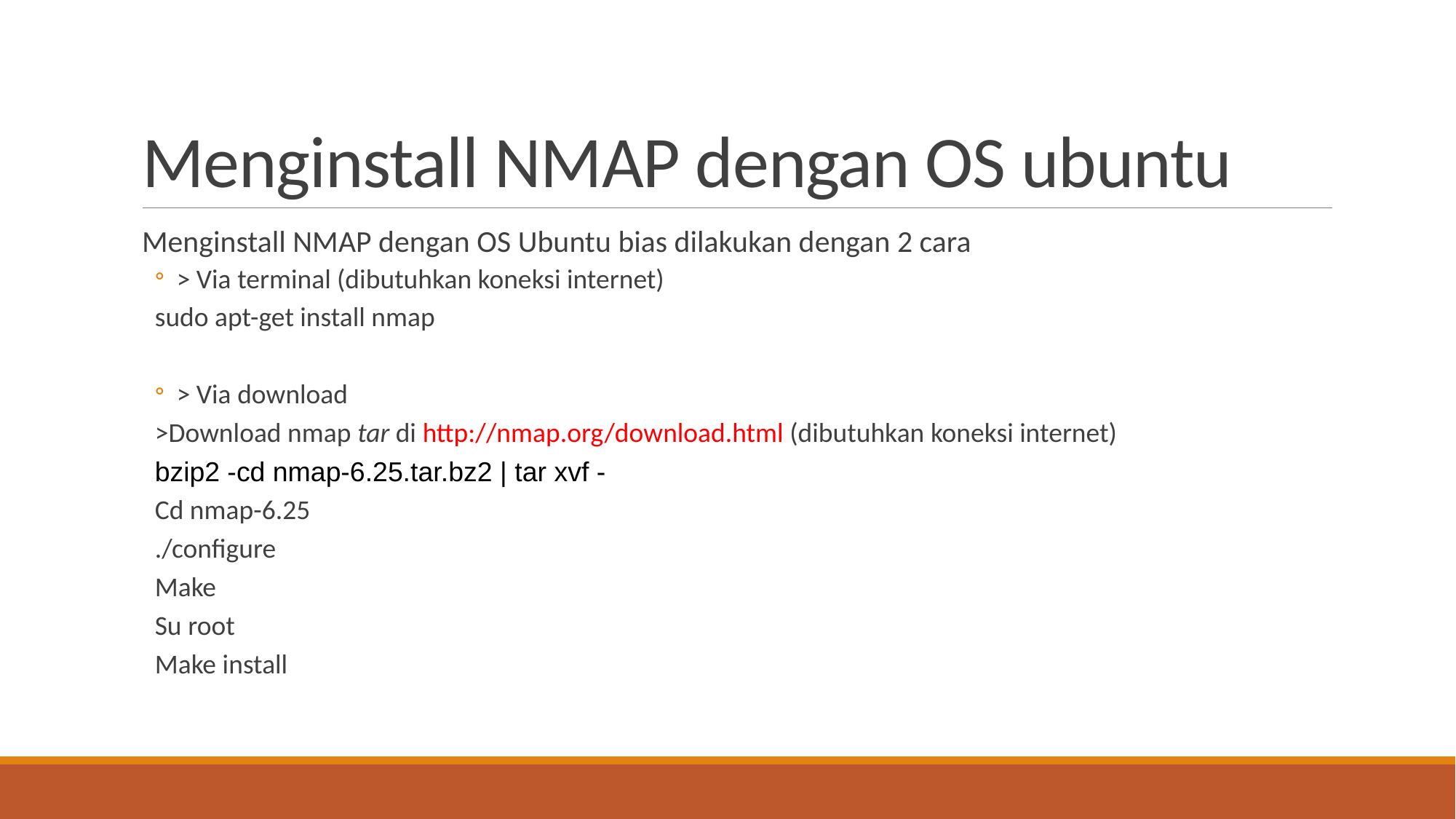

# Menginstall NMAP dengan OS ubuntu
Menginstall NMAP dengan OS Ubuntu bias dilakukan dengan 2 cara
> Via terminal (dibutuhkan koneksi internet)
sudo apt-get install nmap

> Via download
>Download nmap tar di http://nmap.org/download.html (dibutuhkan koneksi internet)
bzip2 -cd nmap-6.25.tar.bz2 | tar xvf -
Cd nmap-6.25
./configure
Make
Su root
Make install